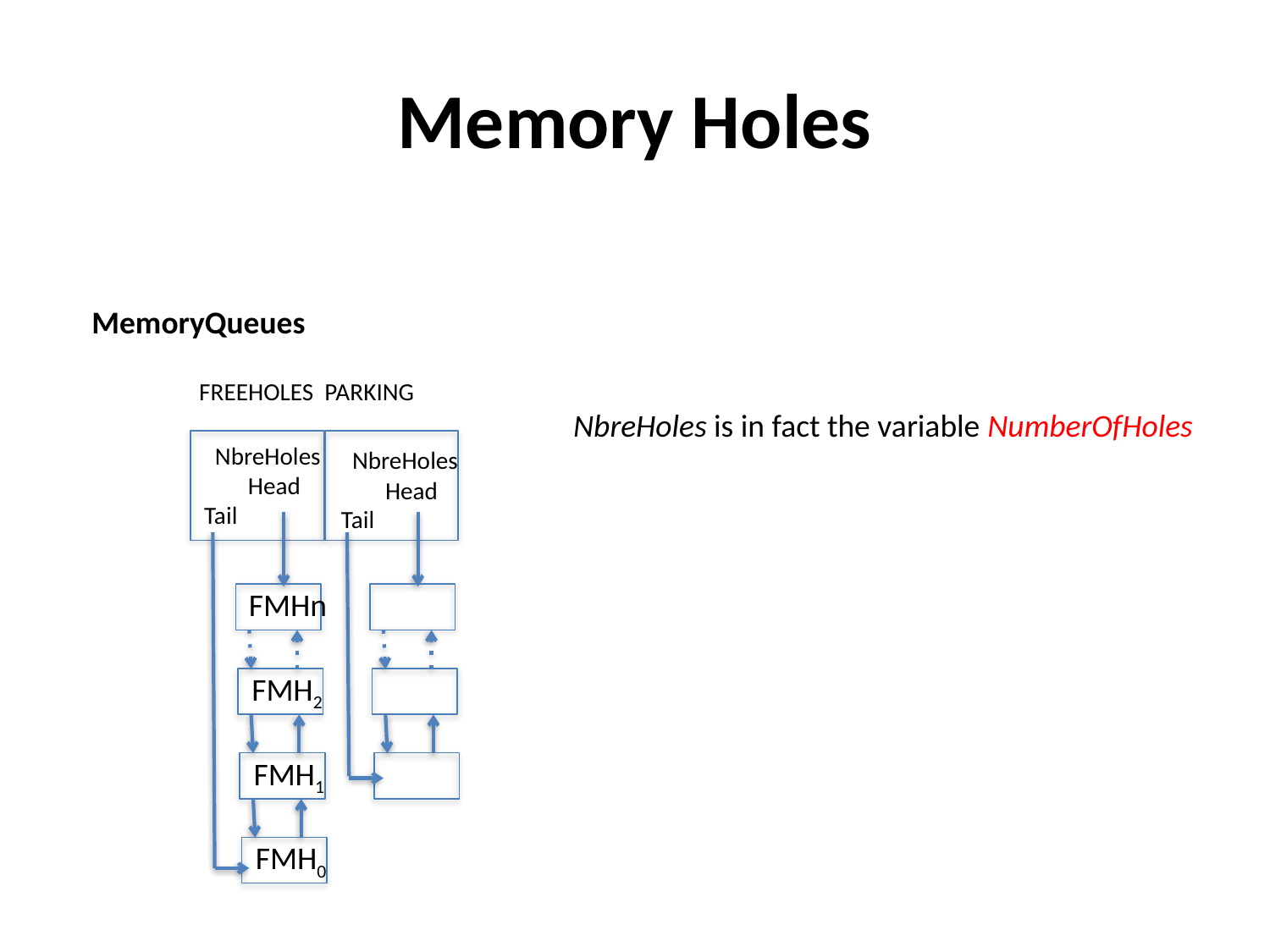

# Memory Holes
MemoryQueues
FREEHOLES
PARKING
NbreHoles is in fact the variable NumberOfHoles

  NbreHoles
        Head
Tail
  NbreHoles
        Head
Tail
FMHn

FMH2

FMH1

FMH0